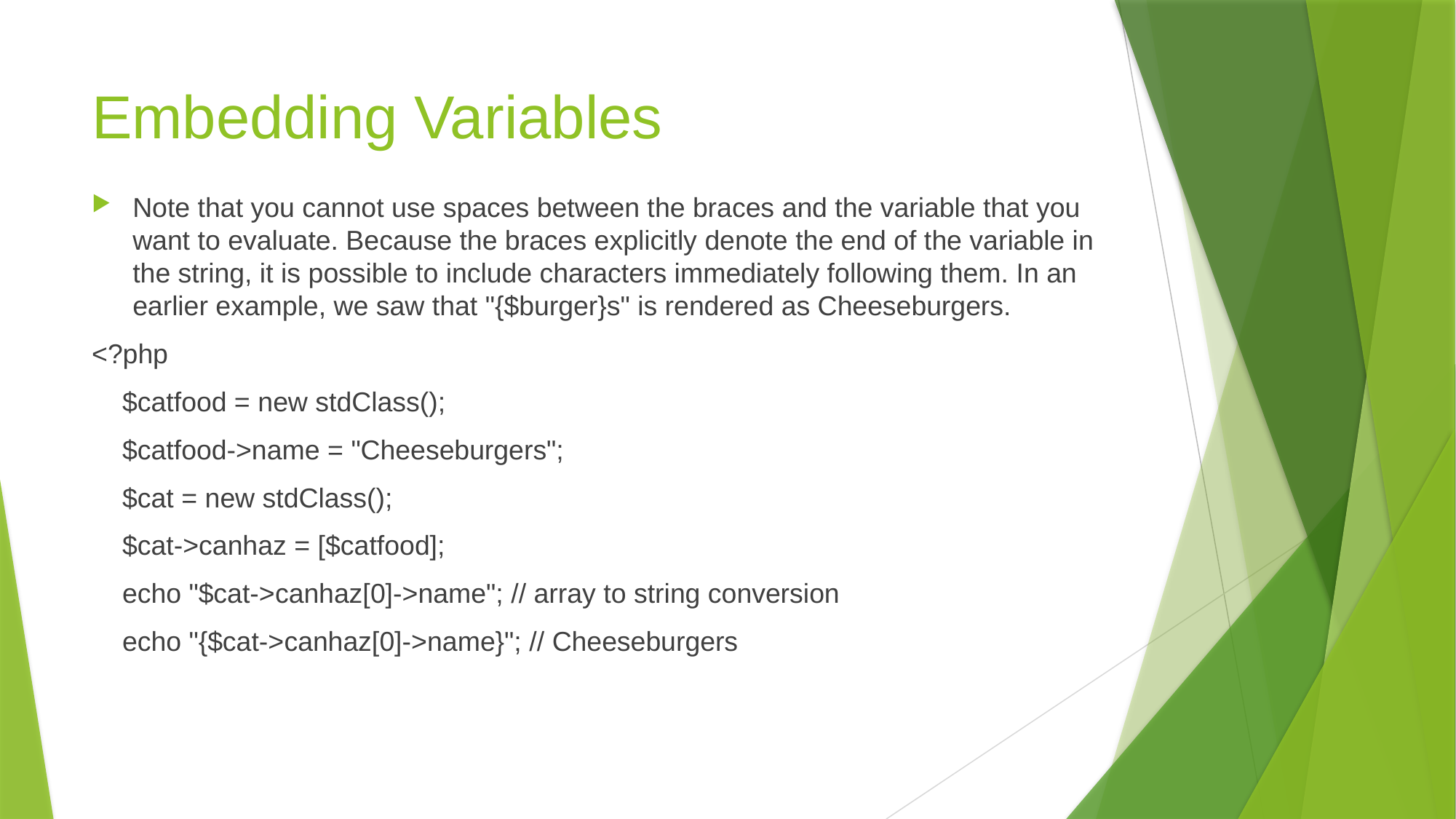

# Embedding Variables
Note that you cannot use spaces between the braces and the variable that you want to evaluate. Because the braces explicitly denote the end of the variable in the string, it is possible to include characters immediately following them. In an earlier example, we saw that "{$burger}s" is rendered as Cheeseburgers.
<?php
    $catfood = new stdClass();
    $catfood->name = "Cheeseburgers";
    $cat = new stdClass();
    $cat->canhaz = [$catfood];
    echo "$cat->canhaz[0]->name"; // array to string conversion
    echo "{$cat->canhaz[0]->name}"; // Cheeseburgers